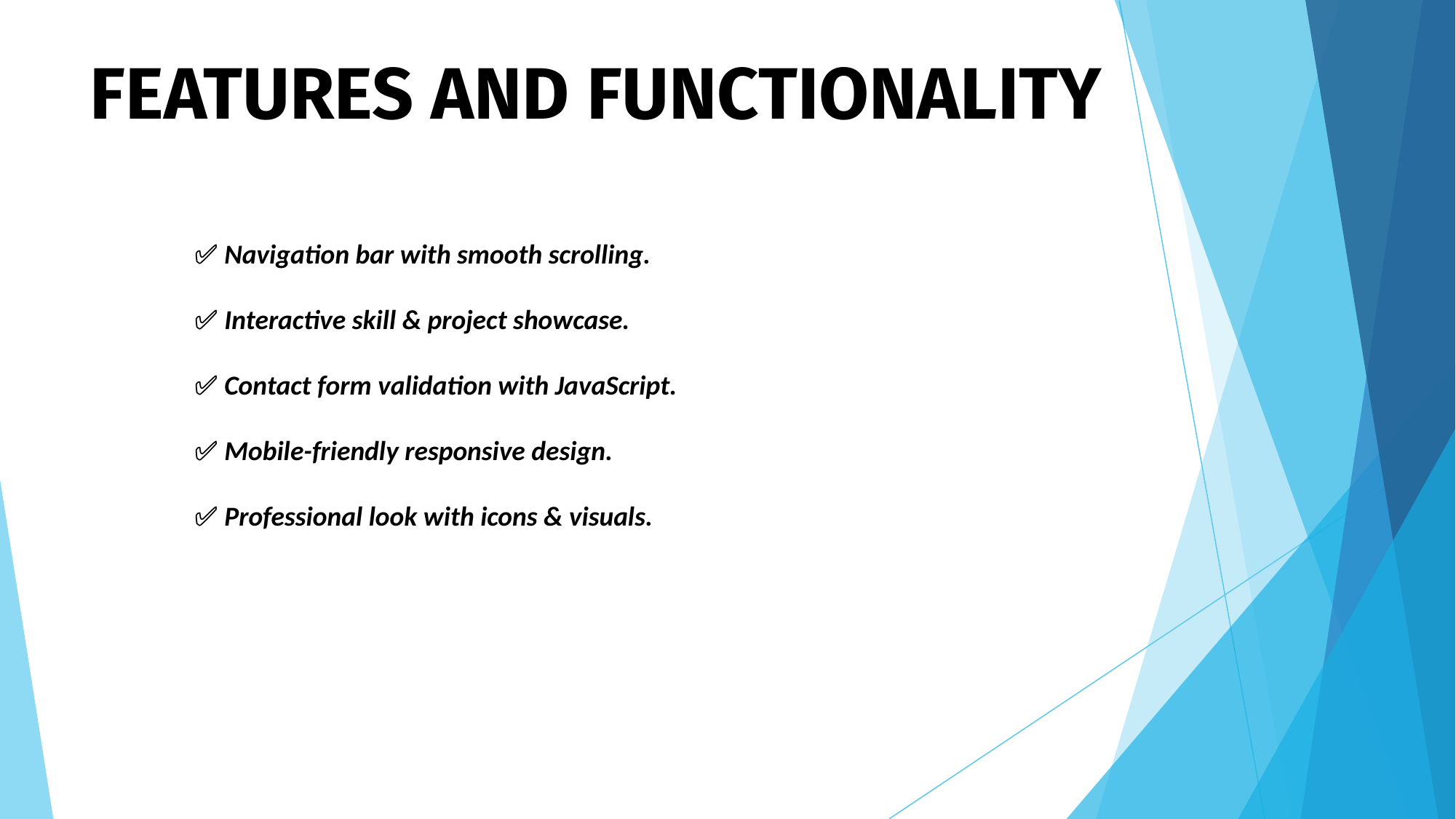

# FEATURES AND FUNCTIONALITY
✅ Navigation bar with smooth scrolling.

✅ Interactive skill & project showcase.

✅ Contact form validation with JavaScript.

✅ Mobile-friendly responsive design.

✅ Professional look with icons & visuals.